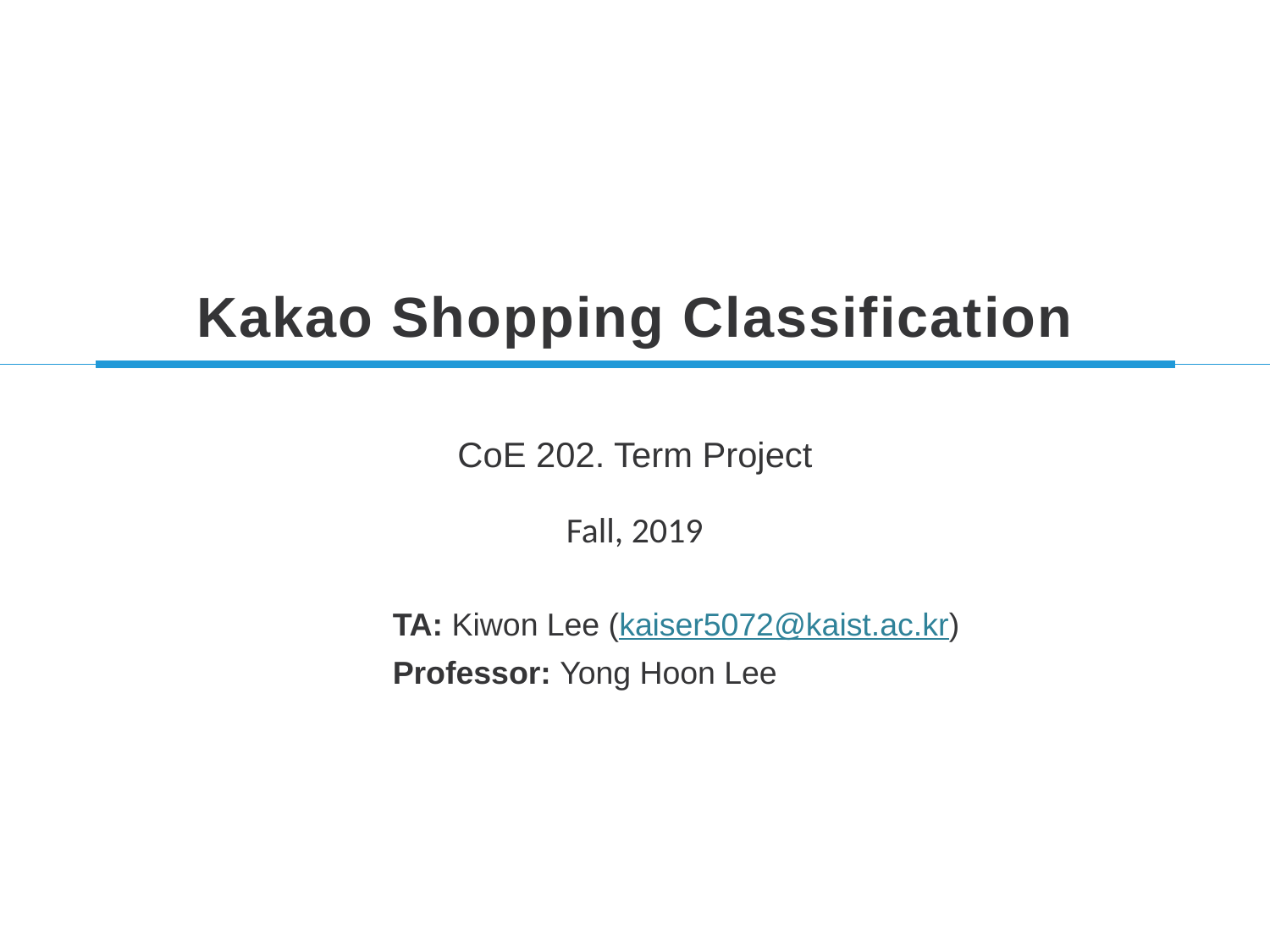

# Kakao Shopping Classification
CoE 202. Term Project
Fall, 2019
TA: Kiwon Lee (kaiser5072@kaist.ac.kr)
Professor: Yong Hoon Lee